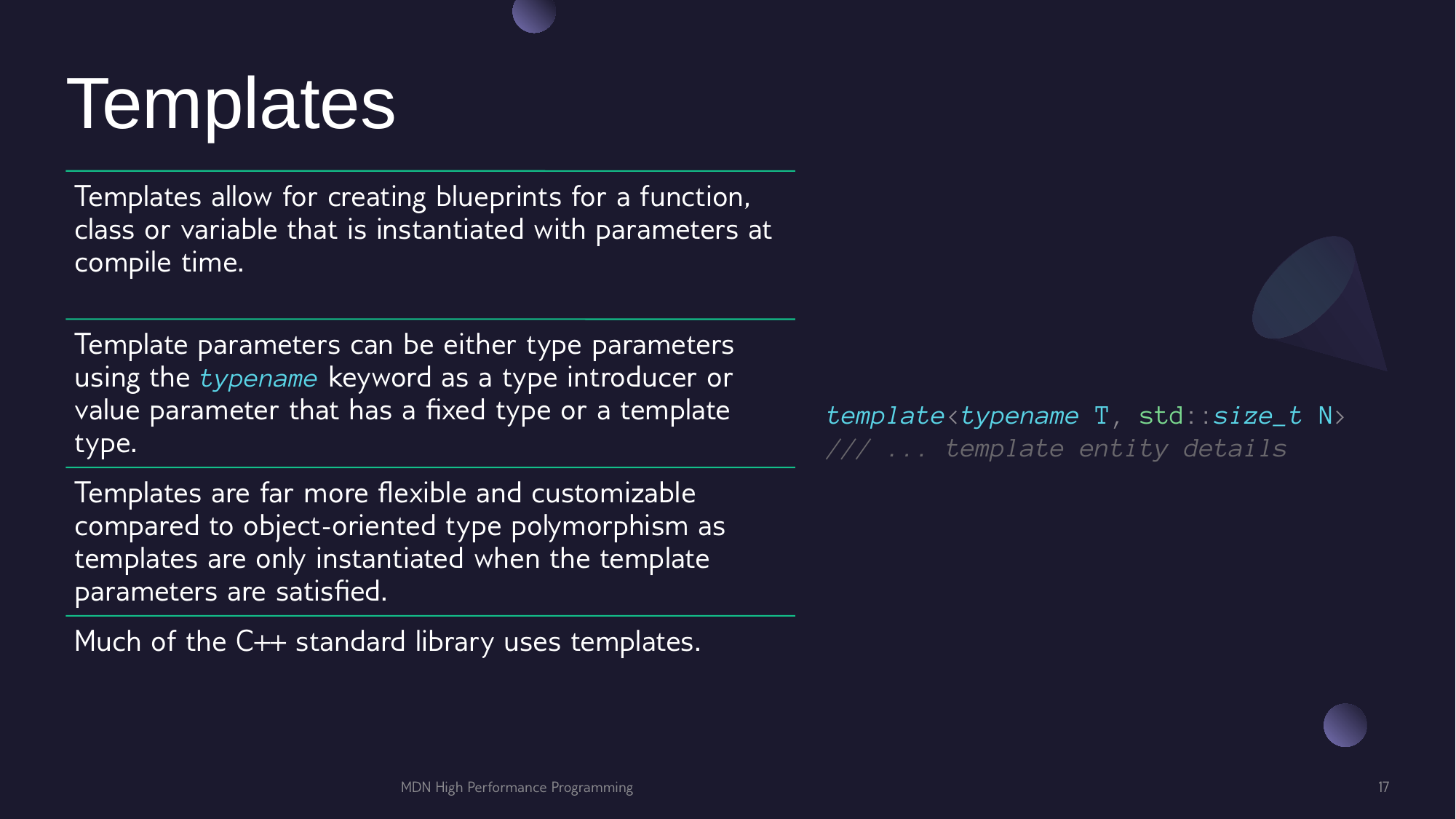

# Templates
Templates allow for creating blueprints for a function, class or variable that is instantiated with parameters at compile time.
Template parameters can be either type parameters using the typename keyword as a type introducer or value parameter that has a fixed type or a template type.
Templates are far more flexible and customizable compared to object-oriented type polymorphism as templates are only instantiated when the template parameters are satisfied.
Much of the C++ standard library uses templates.

template<typename T, std::size_t N>
/// ... template entity details
MDN High Performance Programming
17